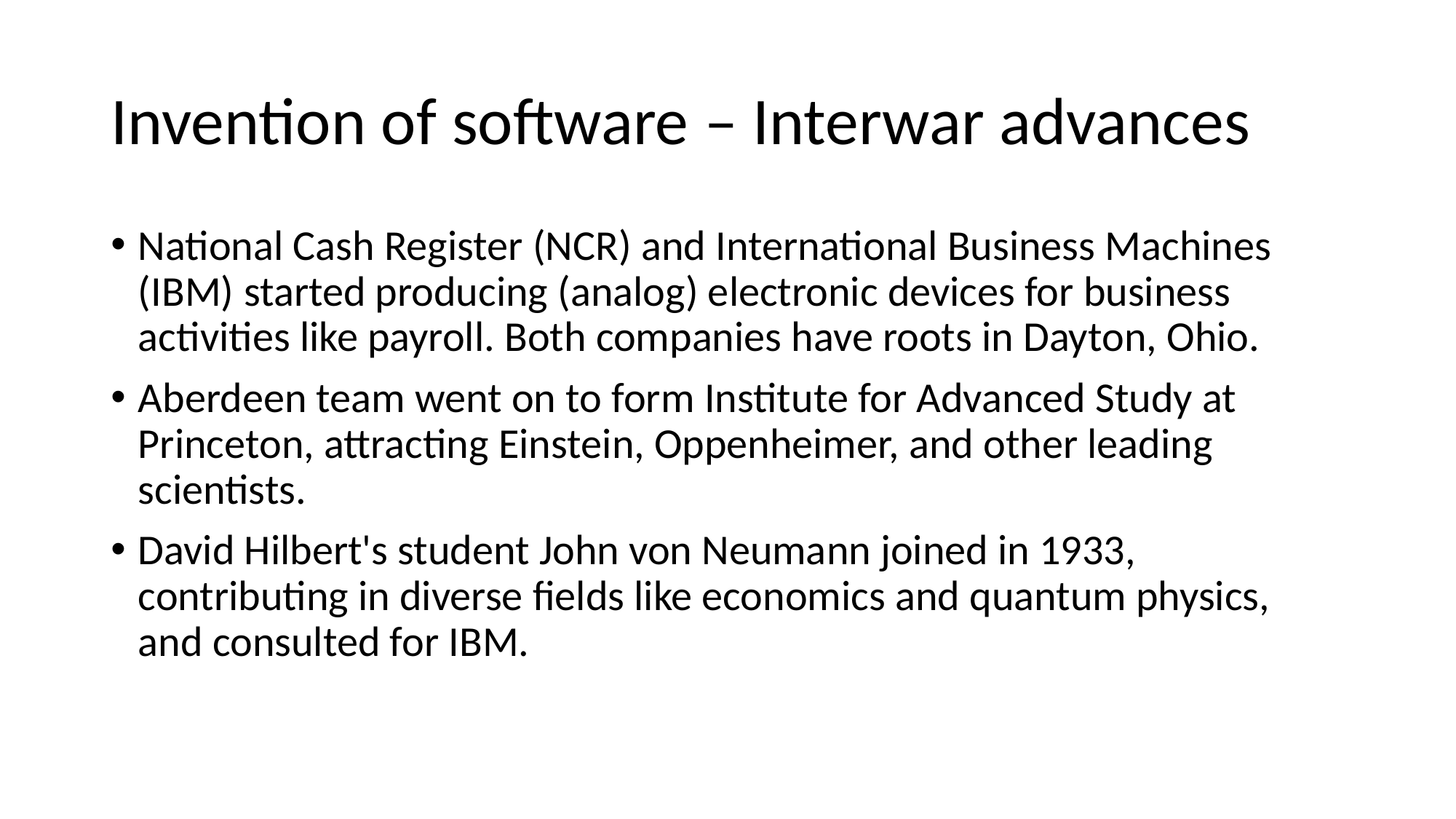

# Invention of software – Interwar advances
National Cash Register (NCR) and International Business Machines (IBM) started producing (analog) electronic devices for business activities like payroll. Both companies have roots in Dayton, Ohio.
Aberdeen team went on to form Institute for Advanced Study at Princeton, attracting Einstein, Oppenheimer, and other leading scientists.
David Hilbert's student John von Neumann joined in 1933, contributing in diverse fields like economics and quantum physics, and consulted for IBM.